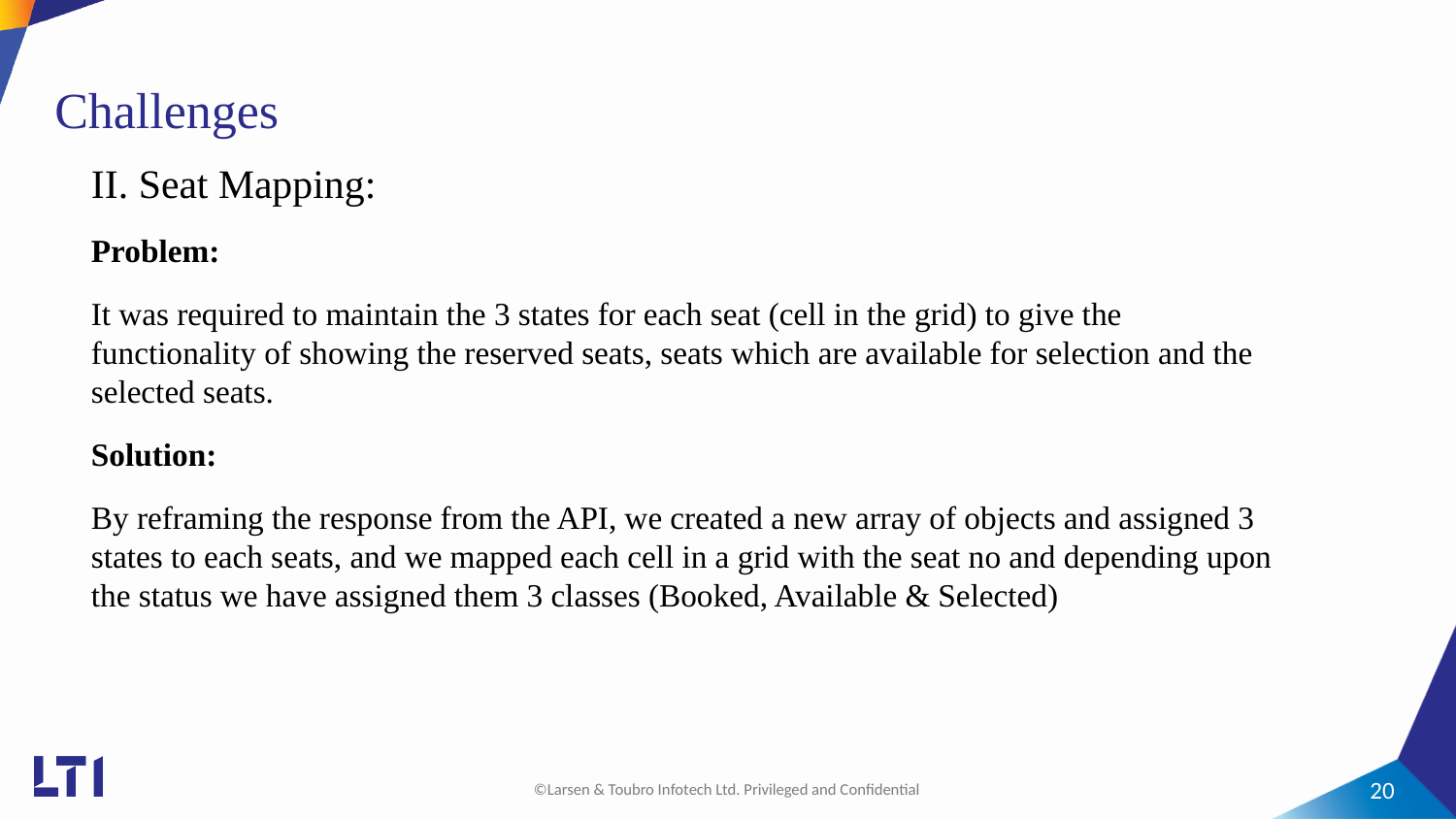

# Challenges
II. Seat Mapping:
Problem:
It was required to maintain the 3 states for each seat (cell in the grid) to give the functionality of showing the reserved seats, seats which are available for selection and the selected seats.
Solution:
By reframing the response from the API, we created a new array of objects and assigned 3 states to each seats, and we mapped each cell in a grid with the seat no and depending upon the status we have assigned them 3 classes (Booked, Available & Selected)